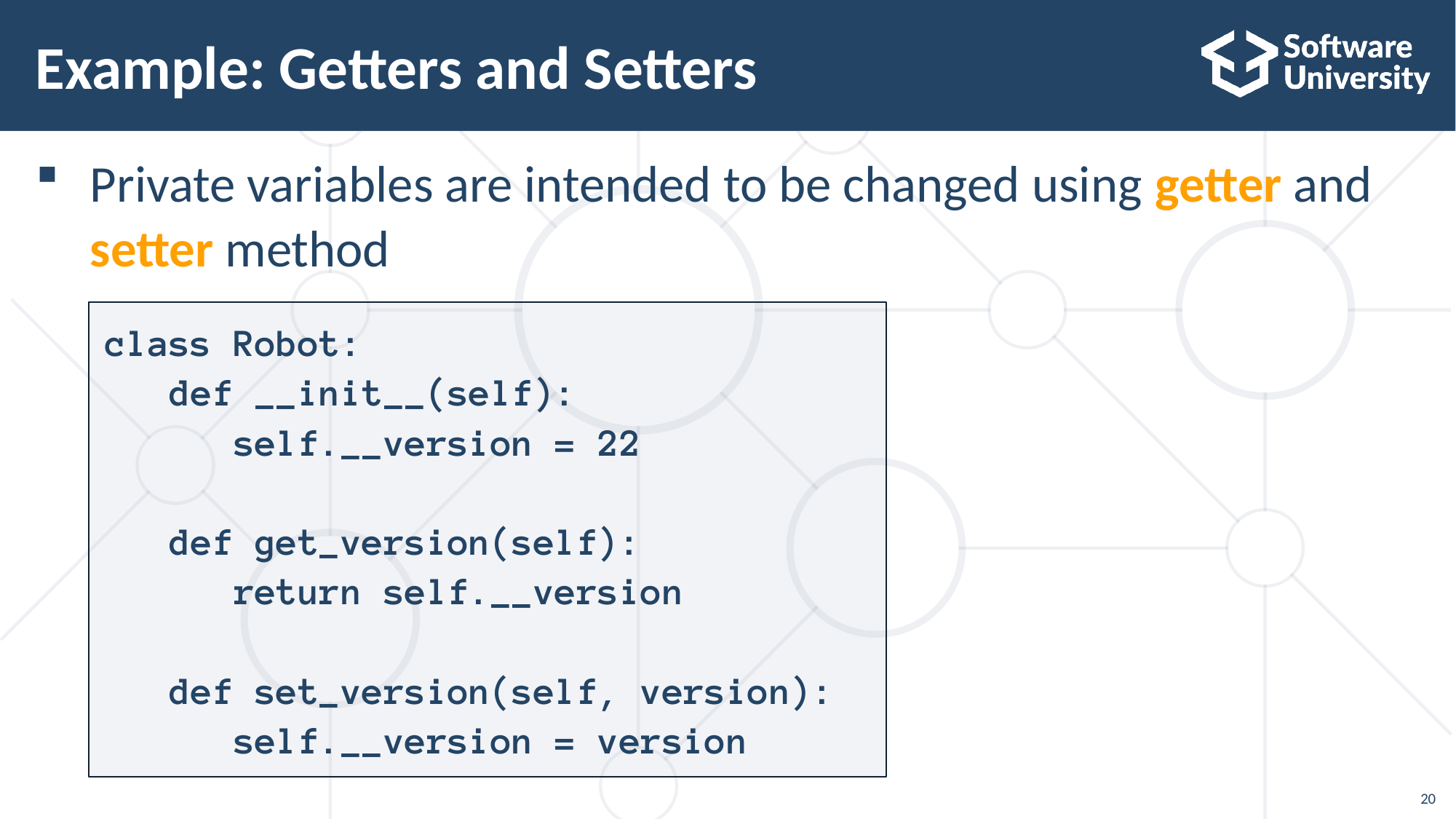

# Example: Getters and Setters
Private variables are intended to be changed using getter and setter method
class Robot:
   def __init__(self):
      self.__version = 22

   def get_version(self):
      return self.__version

   def set_version(self, version):
      self.__version = version
20